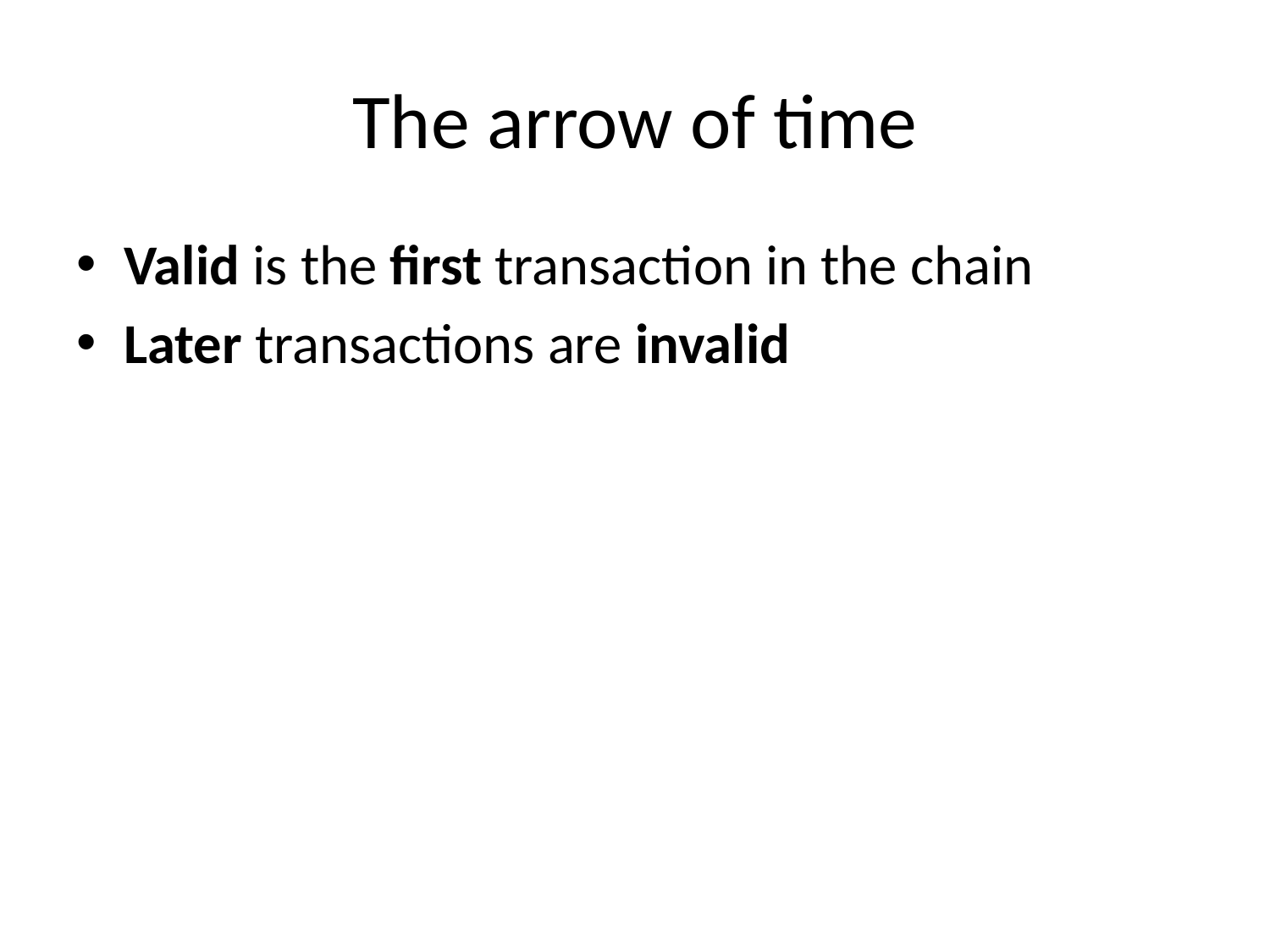

# The arrow of time
Valid is the first transaction in the chain
Later transactions are invalid